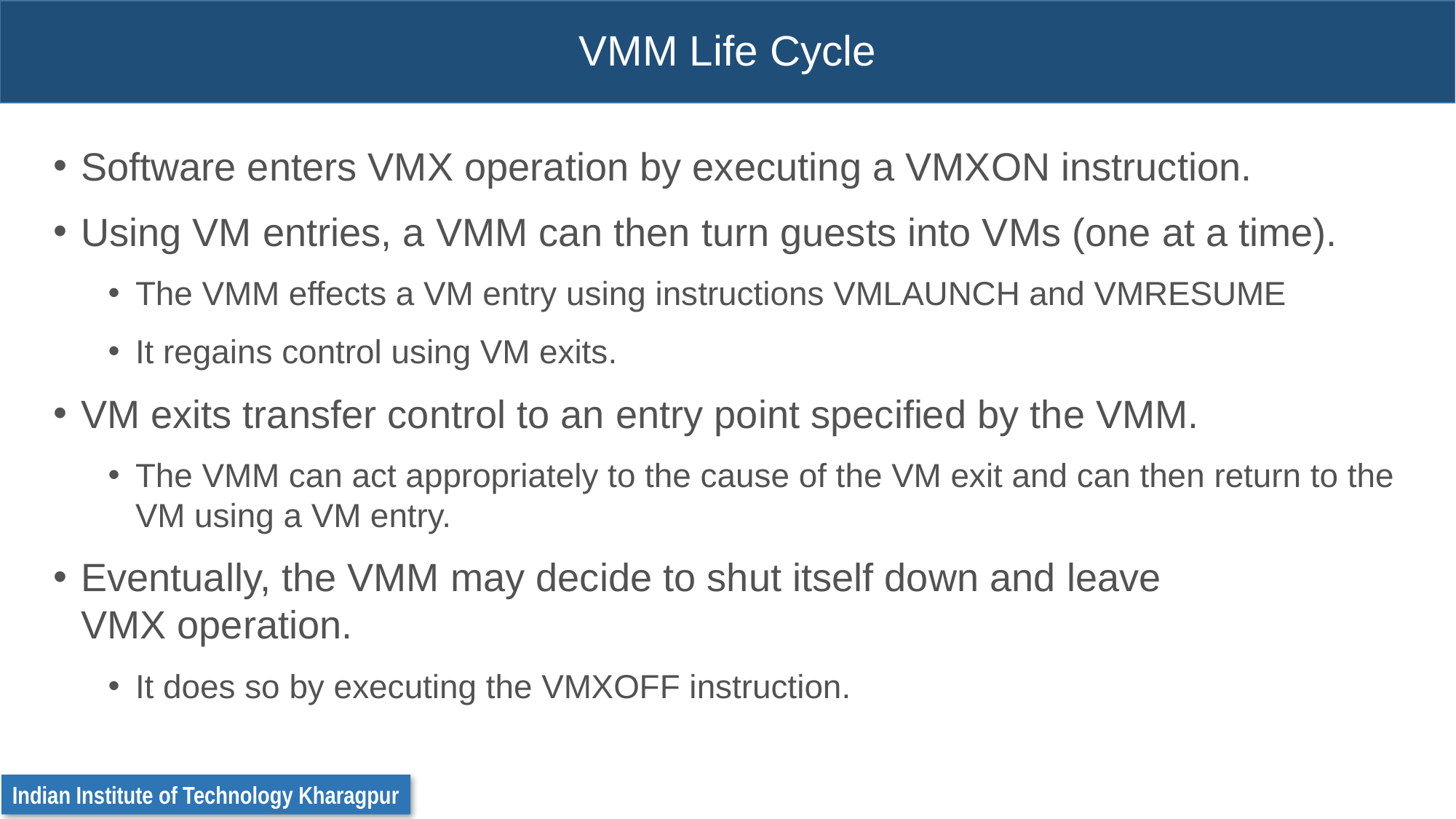

# VMM Life Cycle
Software enters VMX operation by executing a VMXON instruction.
Using VM entries, a VMM can then turn guests into VMs (one at a time).
The VMM effects a VM entry using instructions VMLAUNCH and VMRESUME
It regains control using VM exits.
VM exits transfer control to an entry point specified by the VMM.
The VMM can act appropriately to the cause of the VM exit and can then return to the VM using a VM entry.
Eventually, the VMM may decide to shut itself down and leave VMX operation.
It does so by executing the VMXOFF instruction.